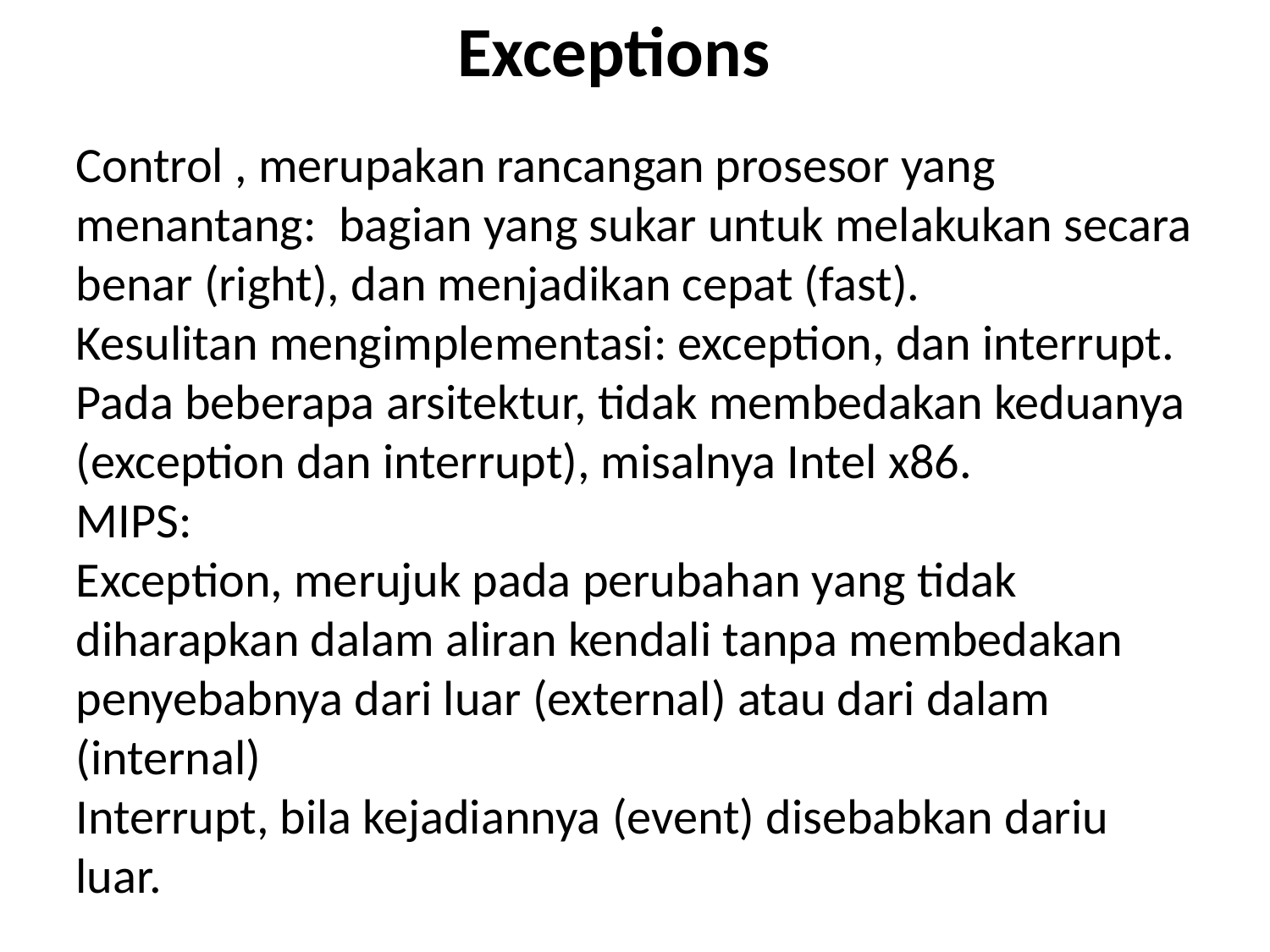

Exceptions
Control , merupakan rancangan prosesor yang menantang:  bagian yang sukar untuk melakukan secara benar (right), dan menjadikan cepat (fast).
Kesulitan mengimplementasi: exception, dan interrupt.
Pada beberapa arsitektur, tidak membedakan keduanya (exception dan interrupt), misalnya Intel x86.
MIPS:
Exception, merujuk pada perubahan yang tidak diharapkan dalam aliran kendali tanpa membedakan penyebabnya dari luar (external) atau dari dalam (internal)
Interrupt, bila kejadiannya (event) disebabkan dariu luar.